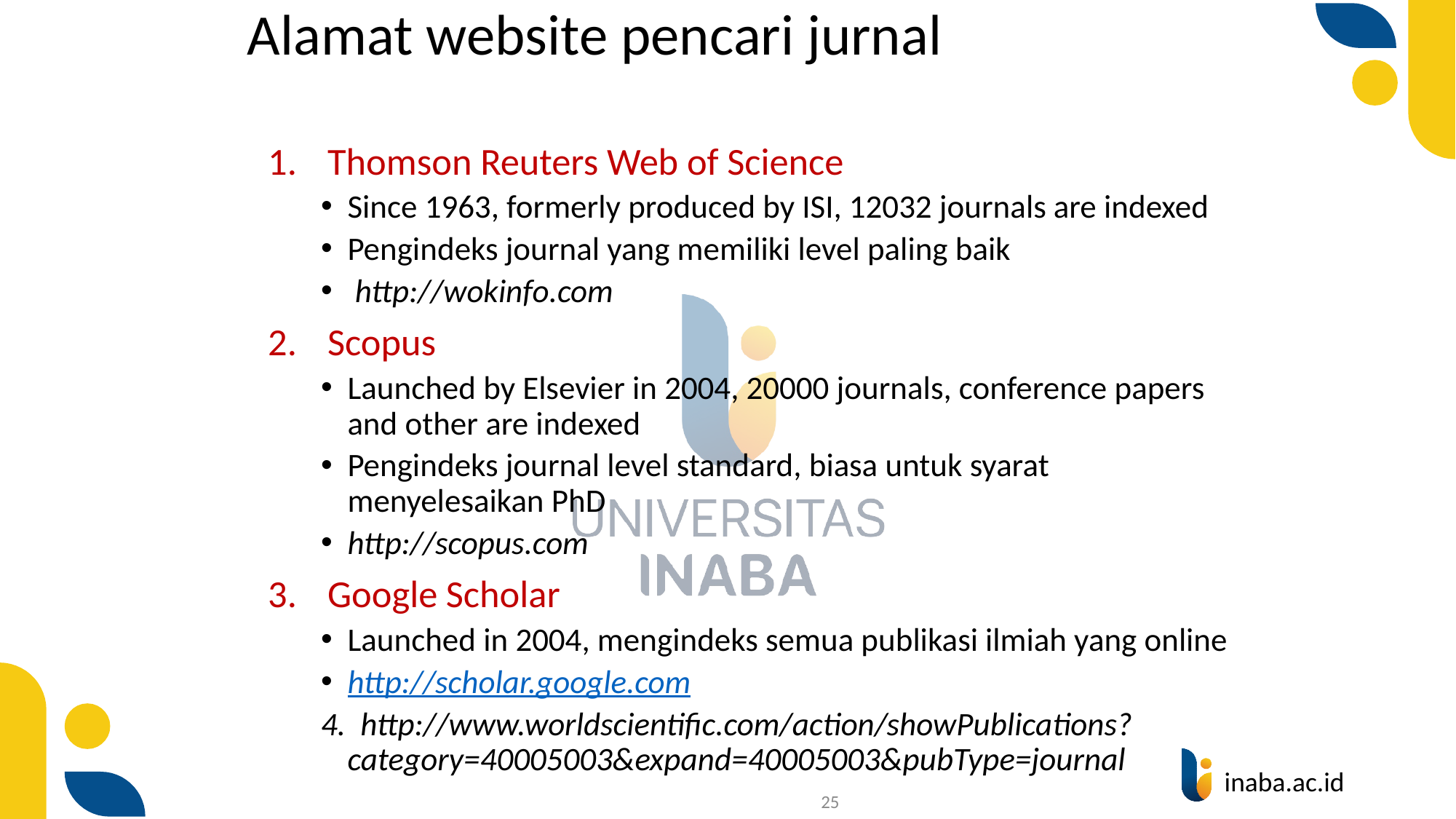

# Alamat website pencari jurnal
Thomson Reuters Web of Science
Since 1963, formerly produced by ISI, 12032 journals are indexed
Pengindeks journal yang memiliki level paling baik
 http://wokinfo.com
Scopus
Launched by Elsevier in 2004, 20000 journals, conference papers  and other are indexed
Pengindeks journal level standard, biasa untuk syarat menyelesaikan PhD
http://scopus.com
Google Scholar
Launched in 2004, mengindeks semua publikasi ilmiah yang online
http://scholar.google.com
4.  http://www.worldscientific.com/action/showPublications?category=40005003&expand=40005003&pubType=journal
25